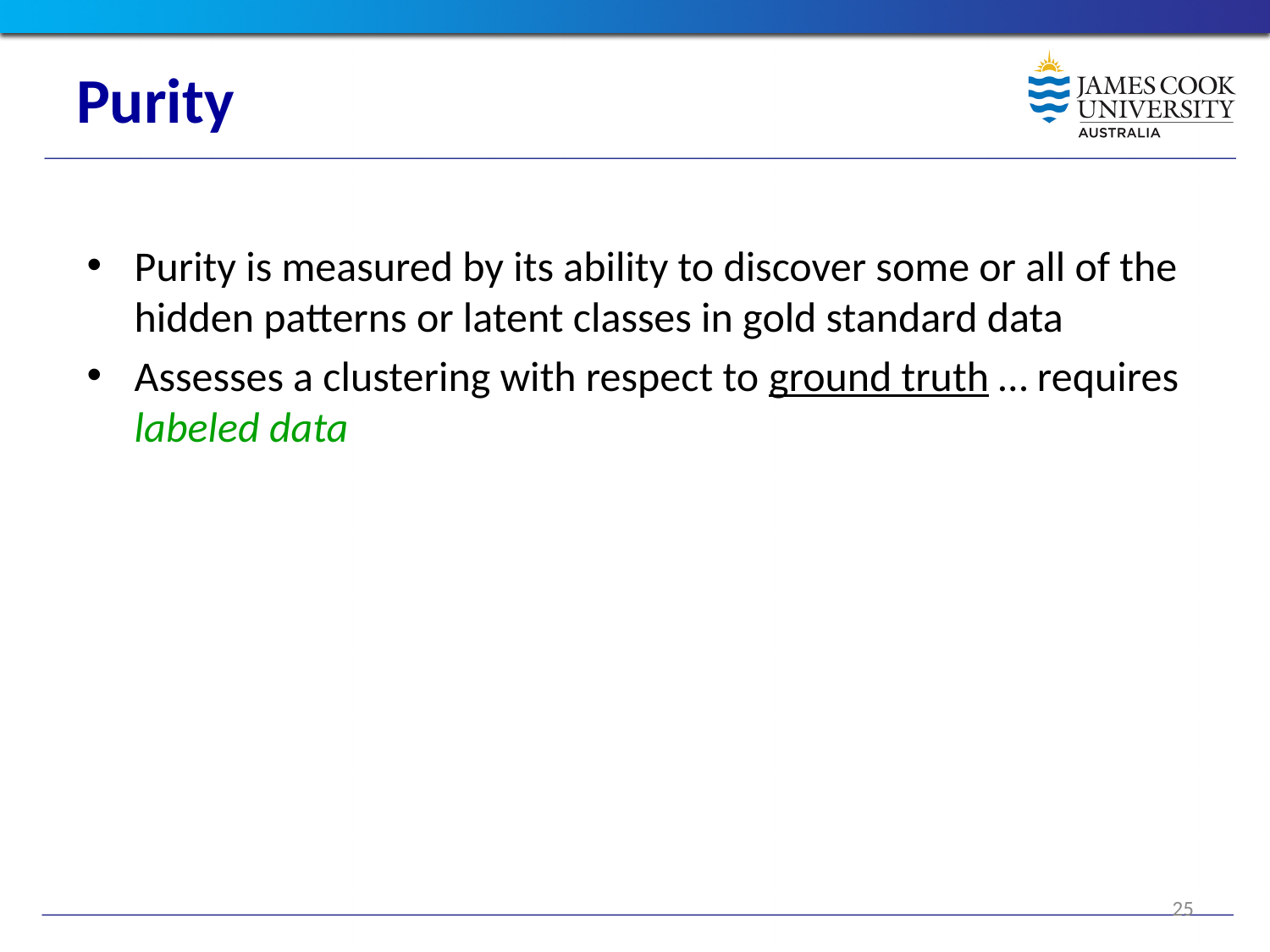

Purity
Purity is measured by its ability to discover some or all of the hidden patterns or latent classes in gold standard data
Assesses a clustering with respect to ground truth … requires labeled data

25